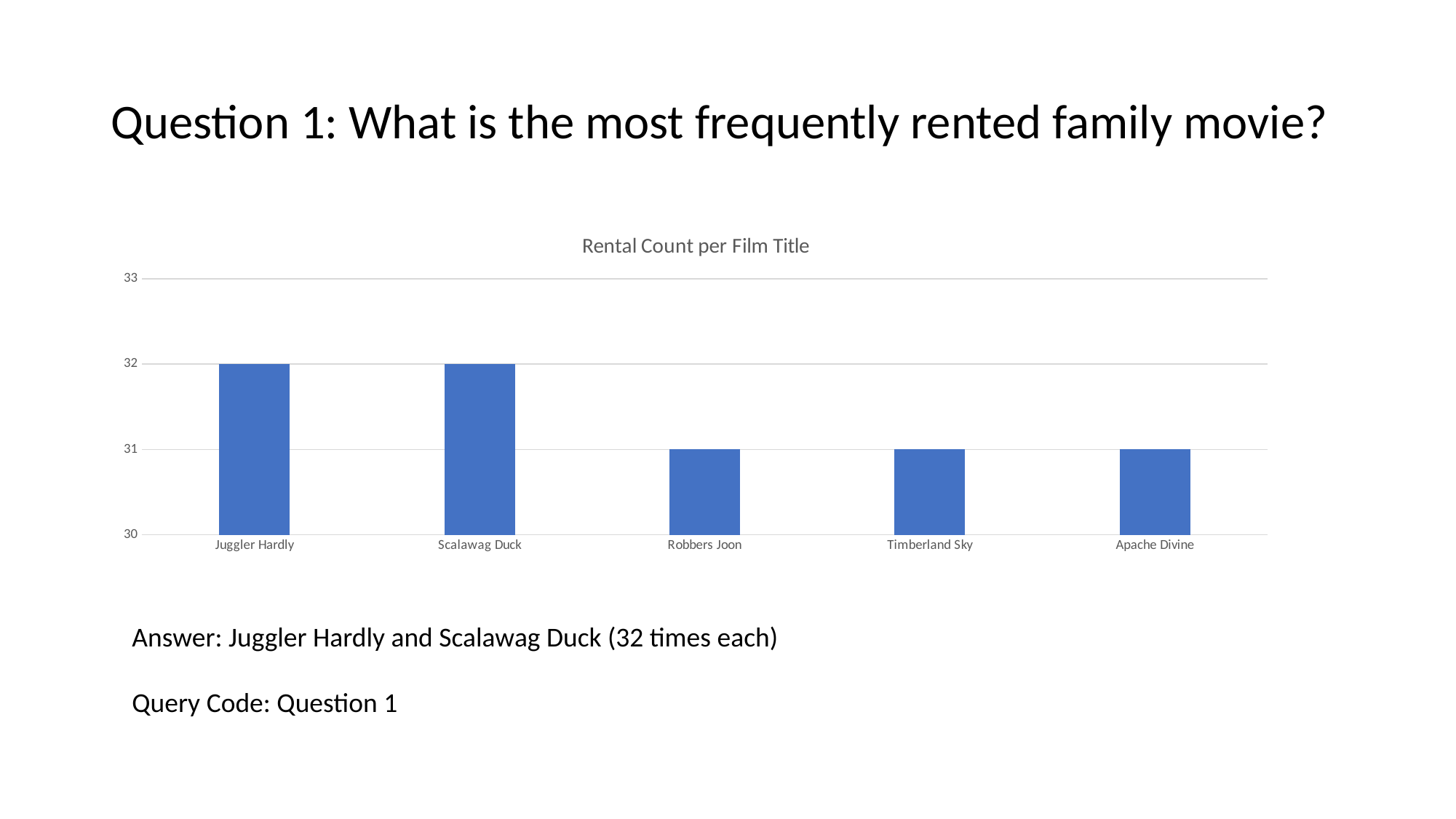

# Question 1: What is the most frequently rented family movie?

### Chart: Rental Count per Film Title

| Category | rental_count |
|---|---|
| Juggler Hardly | 32.0 |
| Scalawag Duck | 32.0 |
| Robbers Joon | 31.0 |
| Timberland Sky | 31.0 |
| Apache Divine | 31.0 |
Answer: Juggler Hardly and Scalawag Duck (32 times each)

Query Code: Question 1